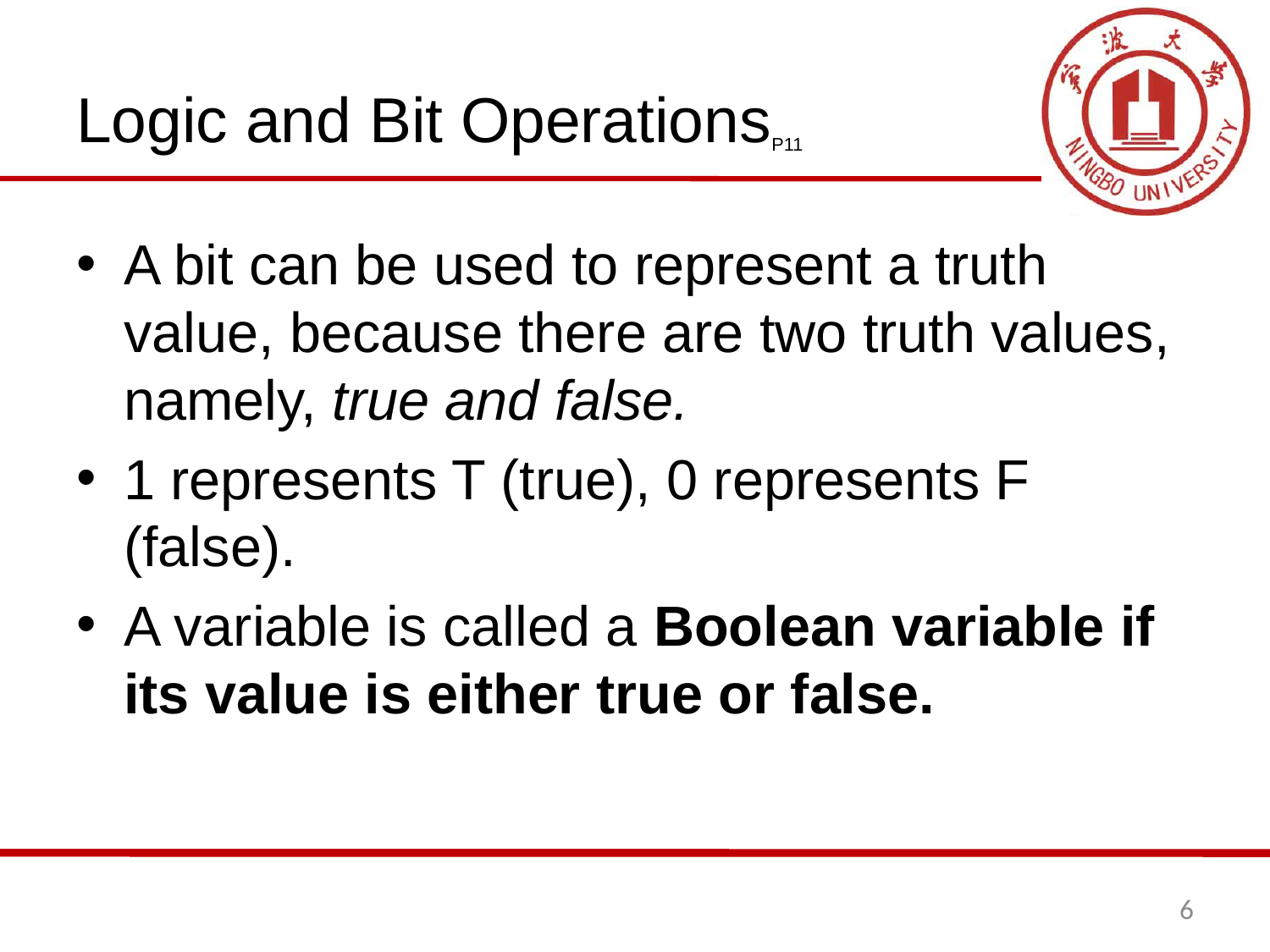

# Logic and Bit OperationsP11
A bit can be used to represent a truth value, because there are two truth values, namely, true and false.
1 represents T (true), 0 represents F (false).
A variable is called a Boolean variable if its value is either true or false.

6